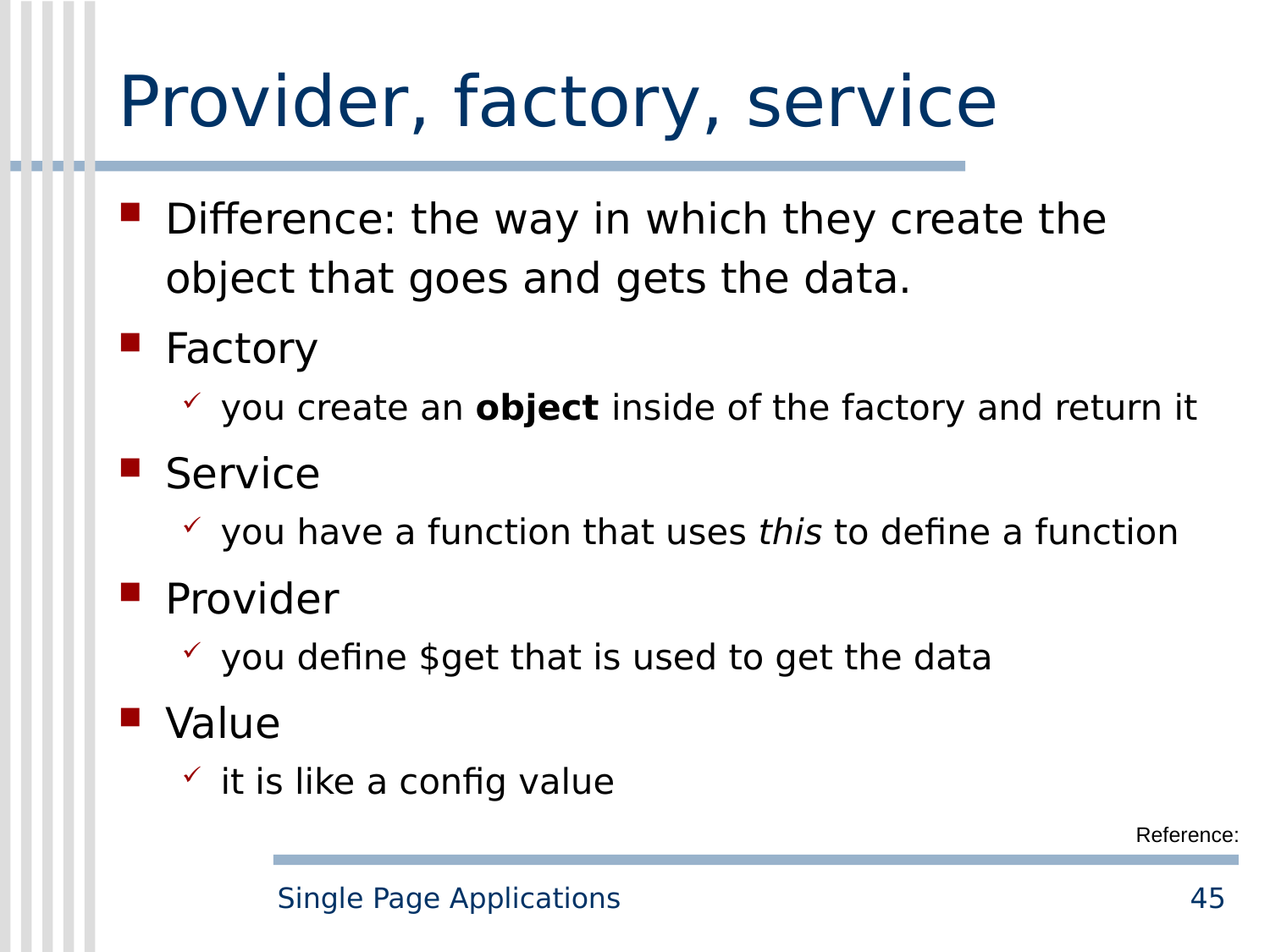

# Provider, factory, service
Difference: the way in which they create the object that goes and gets the data.
Factory
you create an object inside of the factory and return it
Service
you have a function that uses this to define a function
Provider
you define $get that is used to get the data
Value
it is like a config value

Reference:
Single Page Applications
45